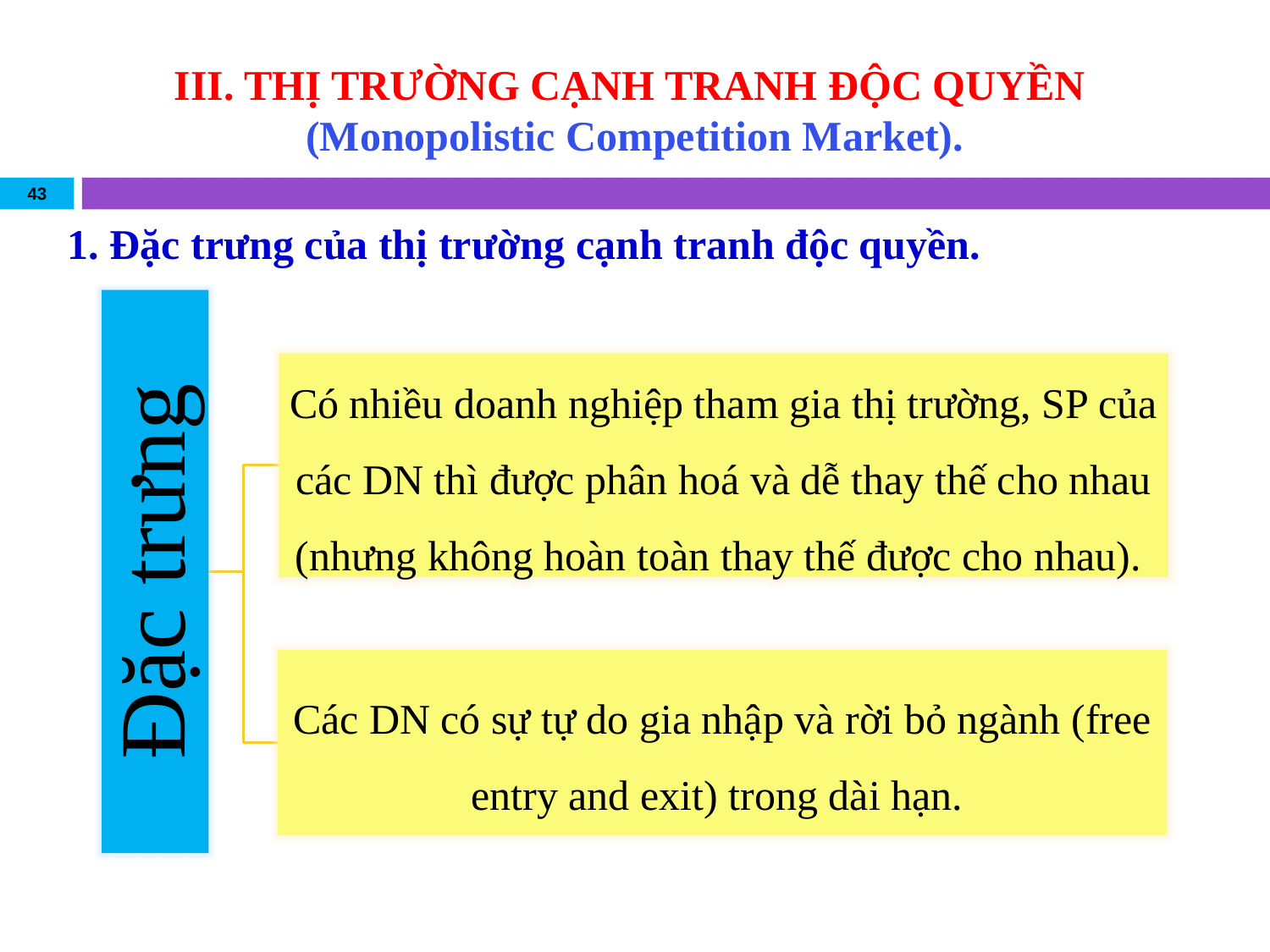

# III. THỊ TRƯỜNG CẠNH TRANH ĐỘC QUYỀN (Monopolistic Competition Market).
43
1. Đặc trưng của thị trường cạnh tranh độc quyền.

Đặc trưng
Có nhiều doanh nghiệp tham gia thị trường, SP của các DN thì được phân hoá và dễ thay thế cho nhau (nhưng không hoàn toàn thay thế được cho nhau).
Các DN có sự tự do gia nhập và rời bỏ ngành (free entry and exit) trong dài hạn.